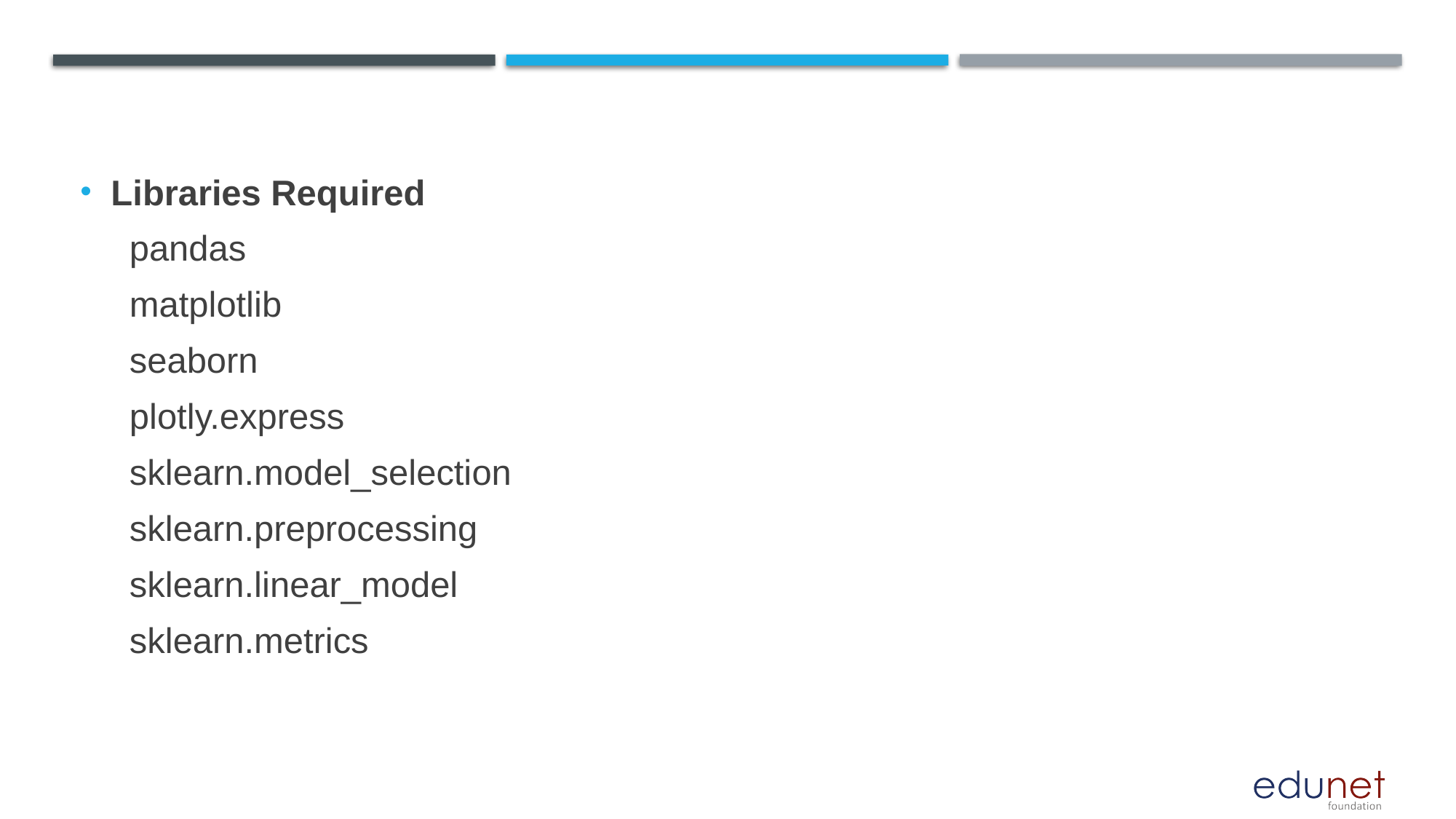

Libraries Required
     pandas
     matplotlib
     seaborn
     plotly.express
     sklearn.model_selection
     sklearn.preprocessing
     sklearn.linear_model
     sklearn.metrics